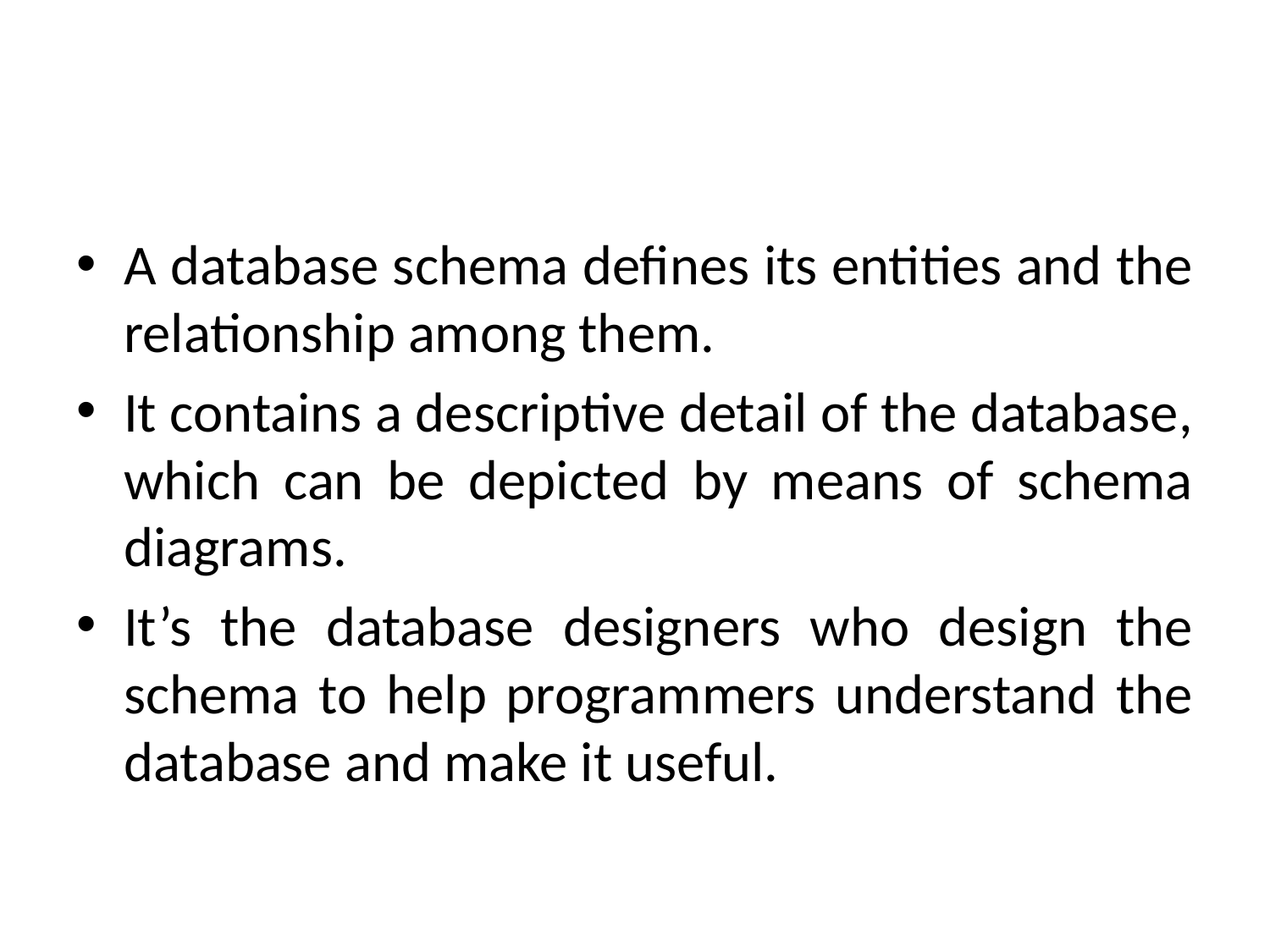

#
A database schema defines its entities and the relationship among them.
It contains a descriptive detail of the database, which can be depicted by means of schema diagrams.
It’s the database designers who design the schema to help programmers understand the database and make it useful.